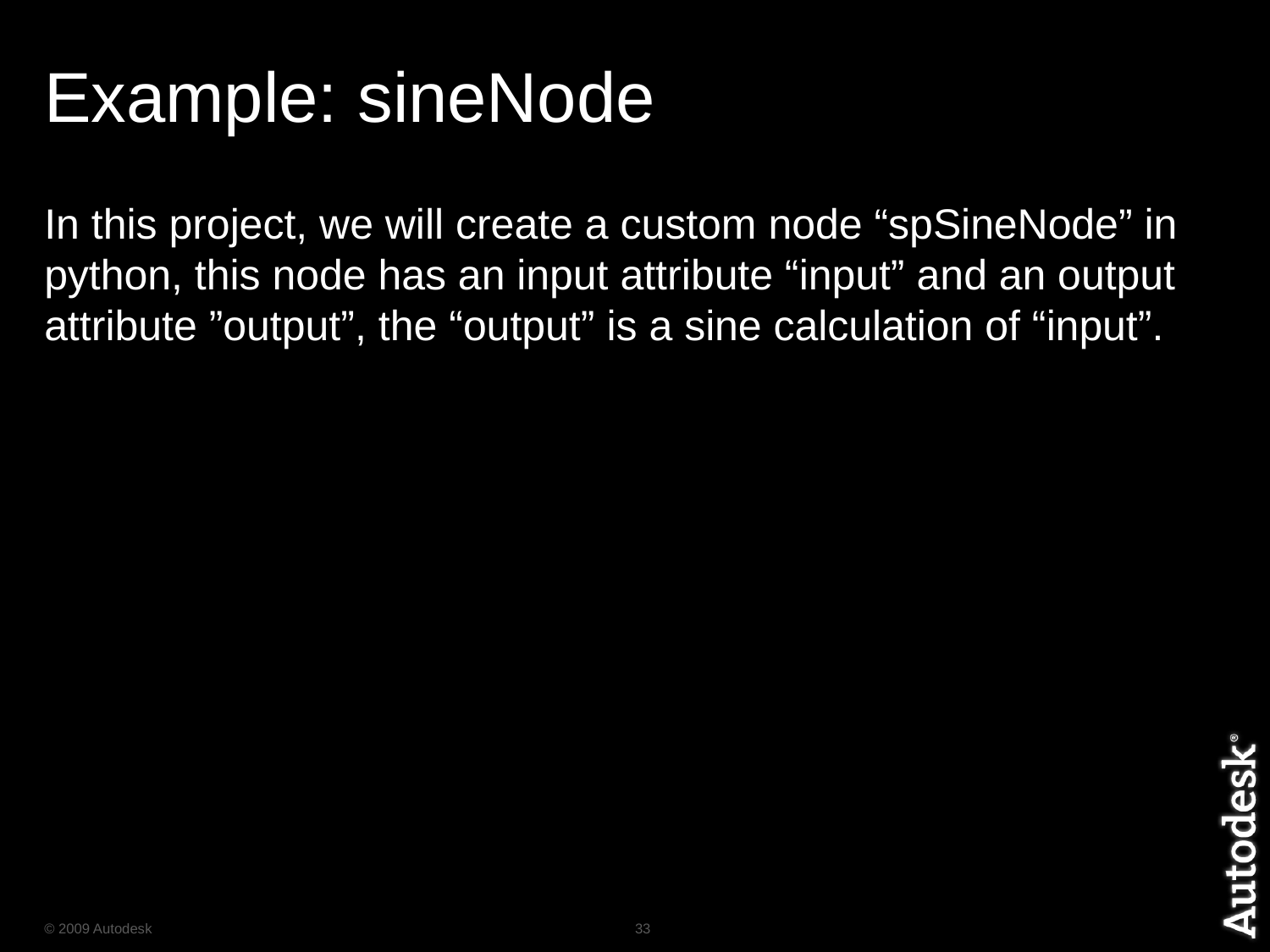

# Example: sineNode
In this project, we will create a custom node “spSineNode” in python, this node has an input attribute “input” and an output attribute ”output”, the “output” is a sine calculation of “input”.